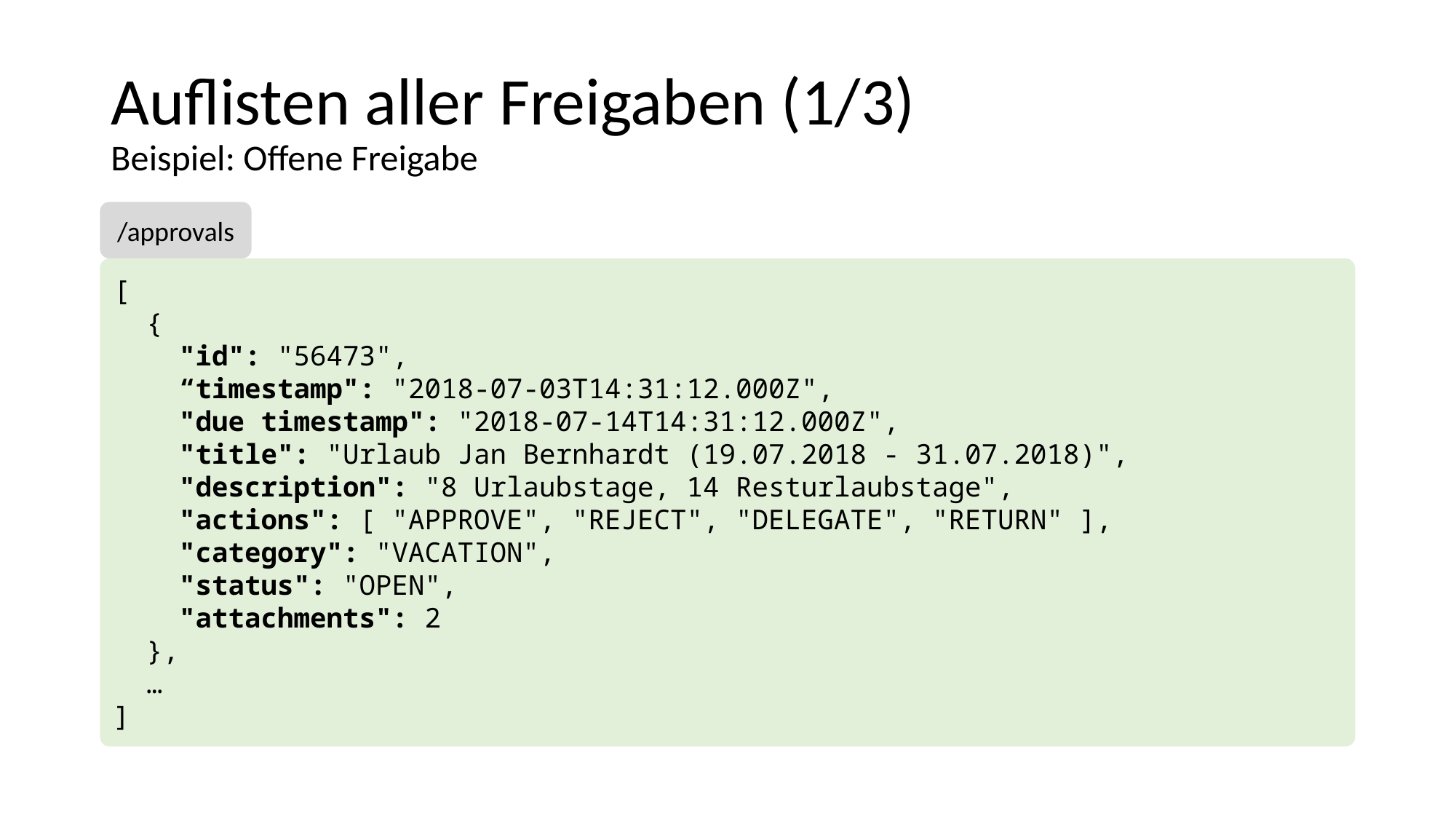

# Auflisten aller Freigaben (1/3) Beispiel: Offene Freigabe
/approvals
[
  {
    "id": "56473",
    “timestamp": "2018-07-03T14:31:12.000Z",
    "due timestamp": "2018-07-14T14:31:12.000Z",
    "title": "Urlaub Jan Bernhardt (19.07.2018 - 31.07.2018)",
    "description": "8 Urlaubstage, 14 Resturlaubstage",
    "actions": [ "APPROVE", "REJECT", "DELEGATE", "RETURN" ],
    "category": "VACATION",
    "status": "OPEN",
    "attachments": 2
  },
  …
]